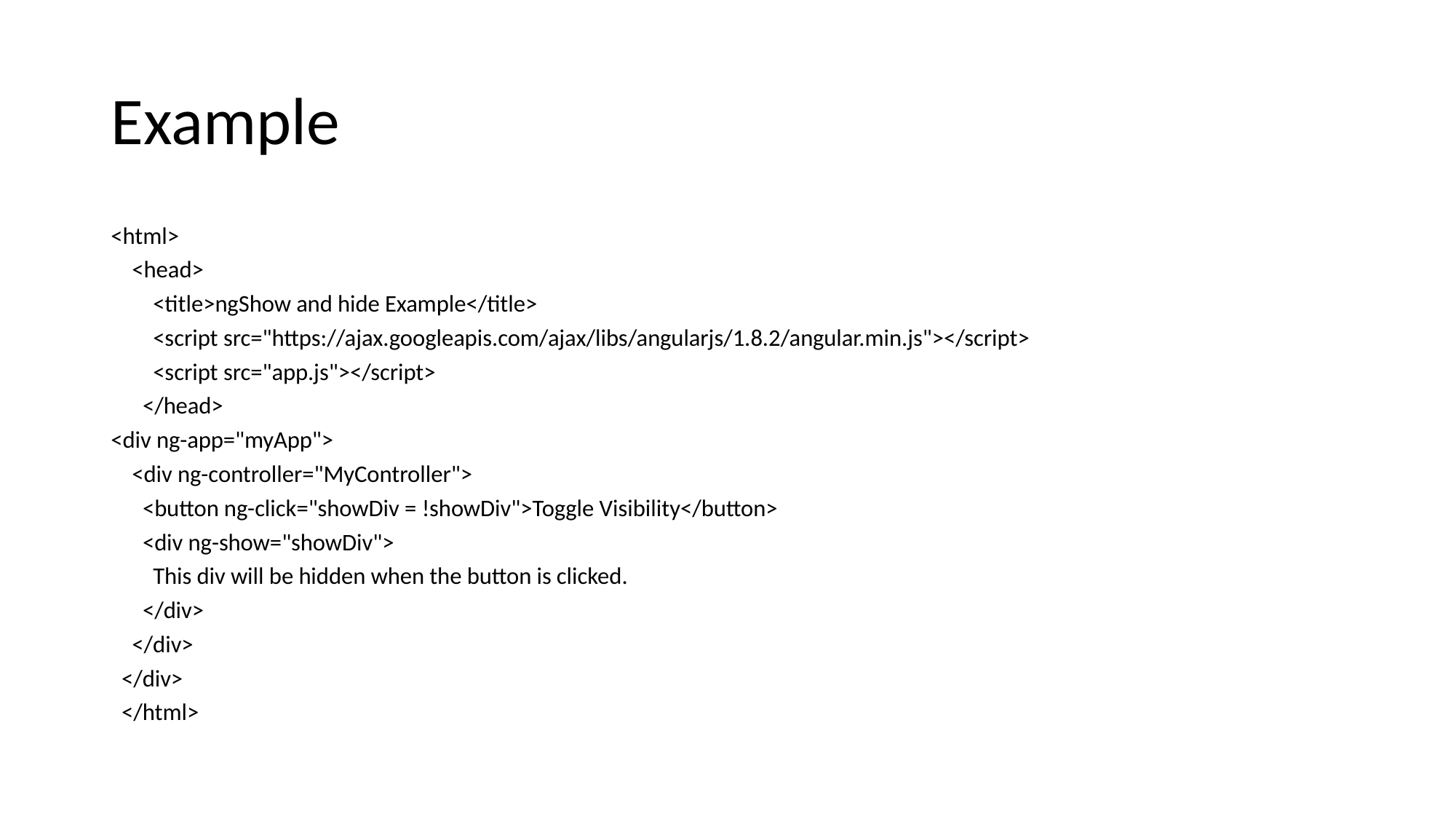

# Example
<html>
    <head>
        <title>ngShow and hide Example</title>
        <script src="https://ajax.googleapis.com/ajax/libs/angularjs/1.8.2/angular.min.js"></script>
        <script src="app.js"></script>
      </head>
<div ng-app="myApp">
    <div ng-controller="MyController">
      <button ng-click="showDiv = !showDiv">Toggle Visibility</button>
      <div ng-show="showDiv">
        This div will be hidden when the button is clicked.
      </div>
    </div>
  </div>
  </html>